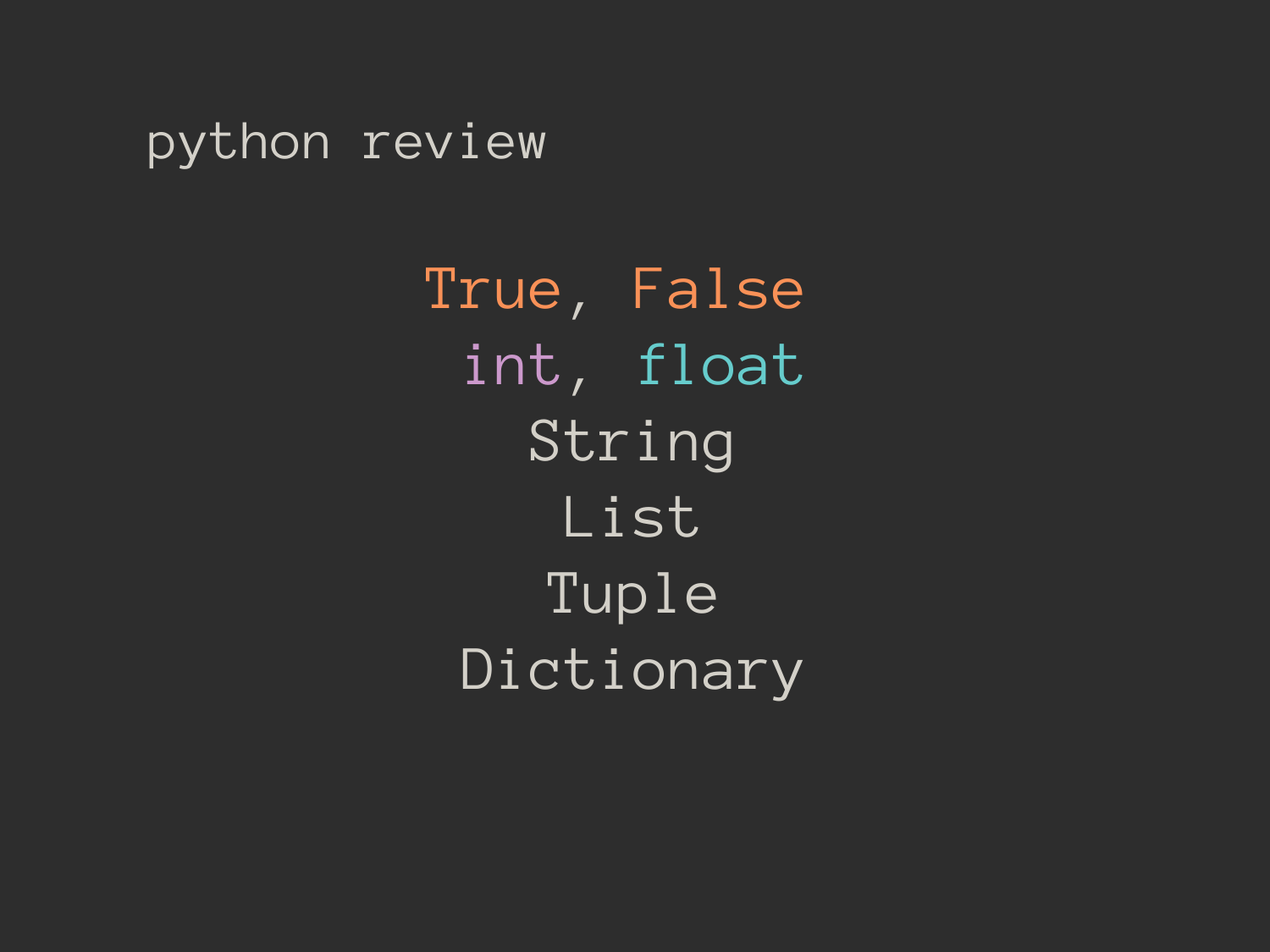

python review
True, False
int, float
String
List
Tuple
Dictionary